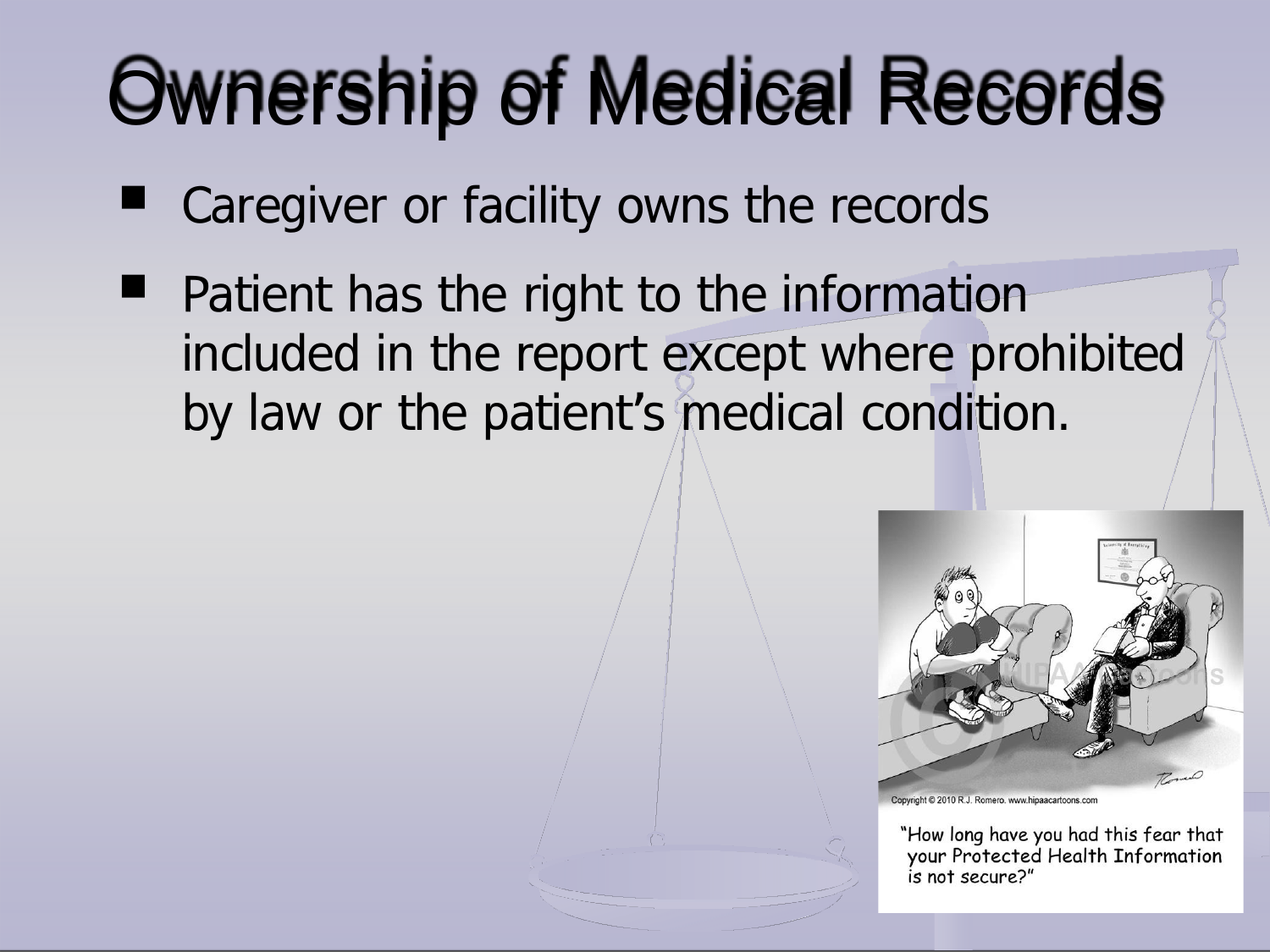

# Ownership of Medical Records
Caregiver or facility owns the records
Patient has the right to the information included in the report except where prohibited by law or the patient’s medical condition.